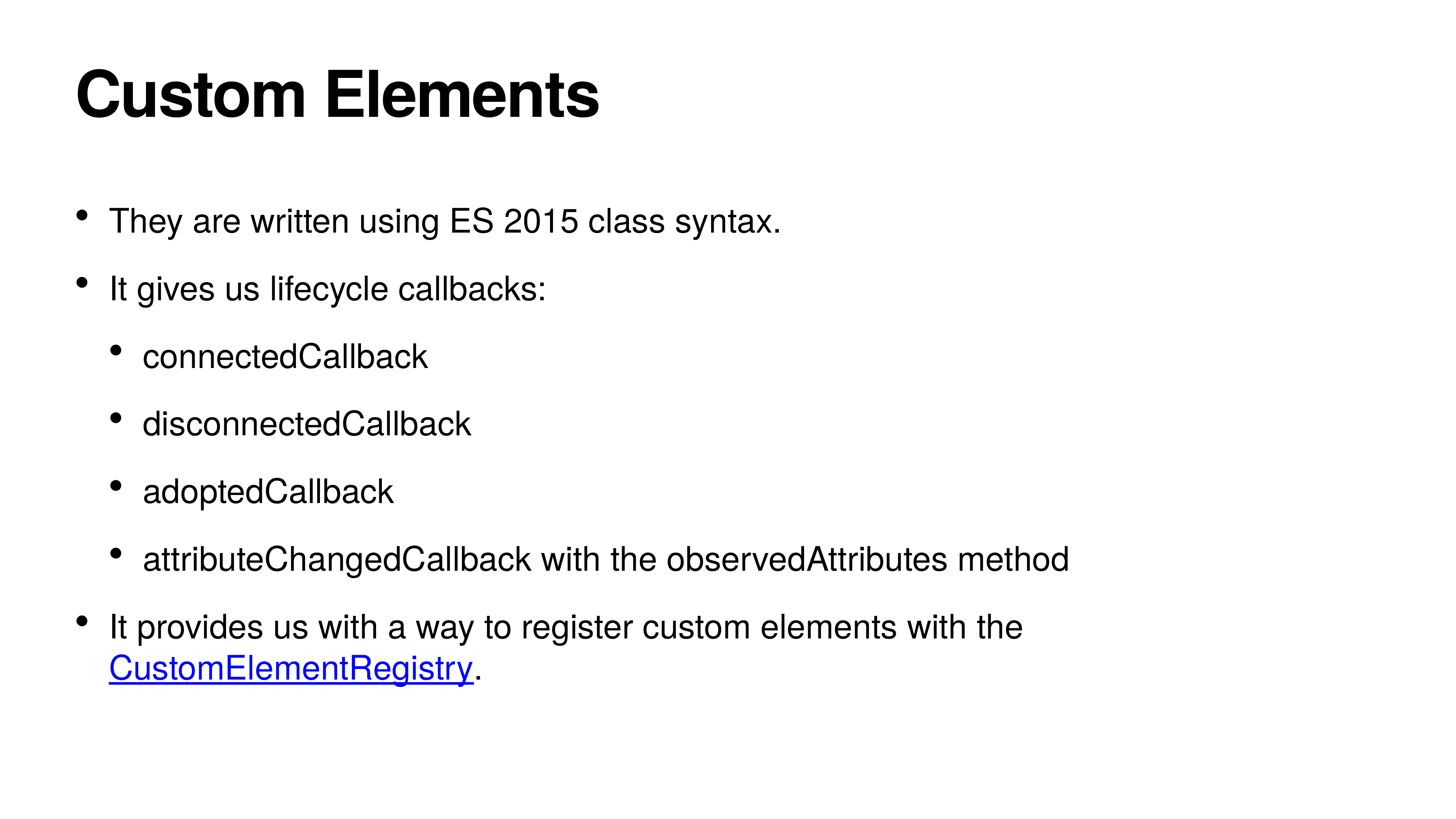

# Custom Elements
They are written using ES 2015 class syntax.
It gives us lifecycle callbacks:
connectedCallback
disconnectedCallback
adoptedCallback
attributeChangedCallback with the observedAttributes method
It provides us with a way to register custom elements with the CustomElementRegistry.